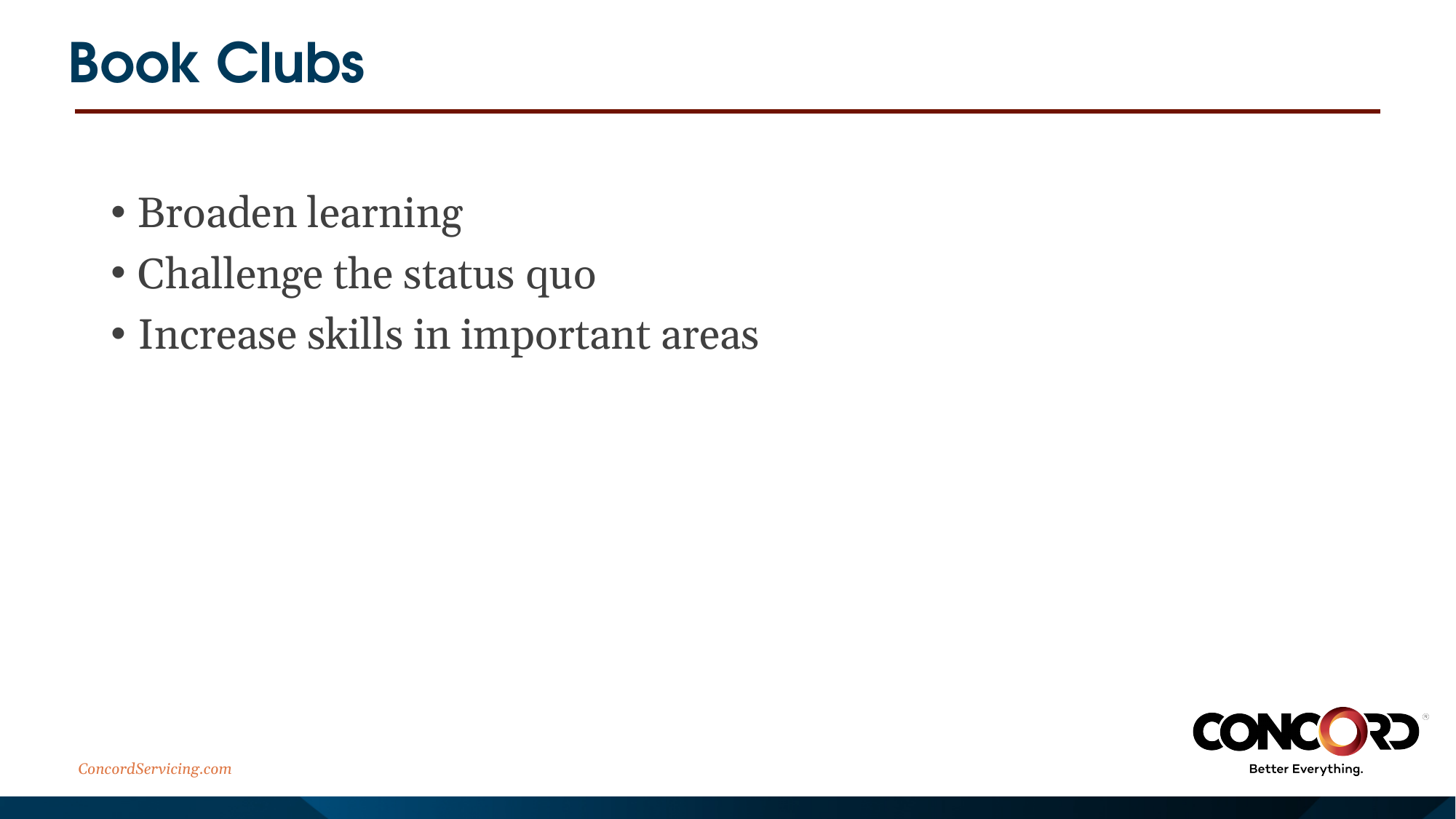

# Book Clubs
Broaden learning
Challenge the status quo
Increase skills in important areas